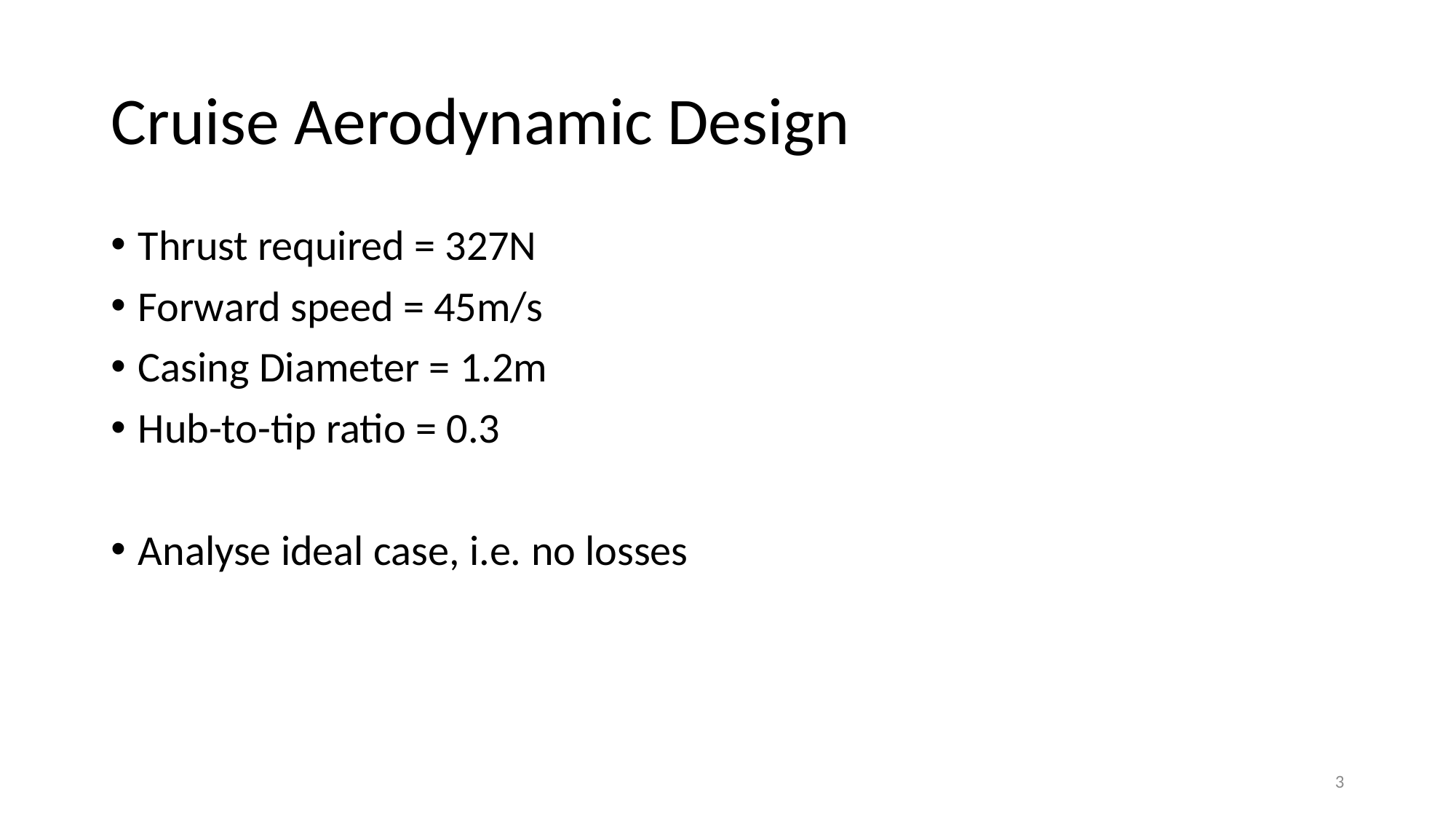

# Cruise Aerodynamic Design
Thrust required = 327N
Forward speed = 45m/s
Casing Diameter = 1.2m
Hub-to-tip ratio = 0.3

Analyse ideal case, i.e. no losses
3